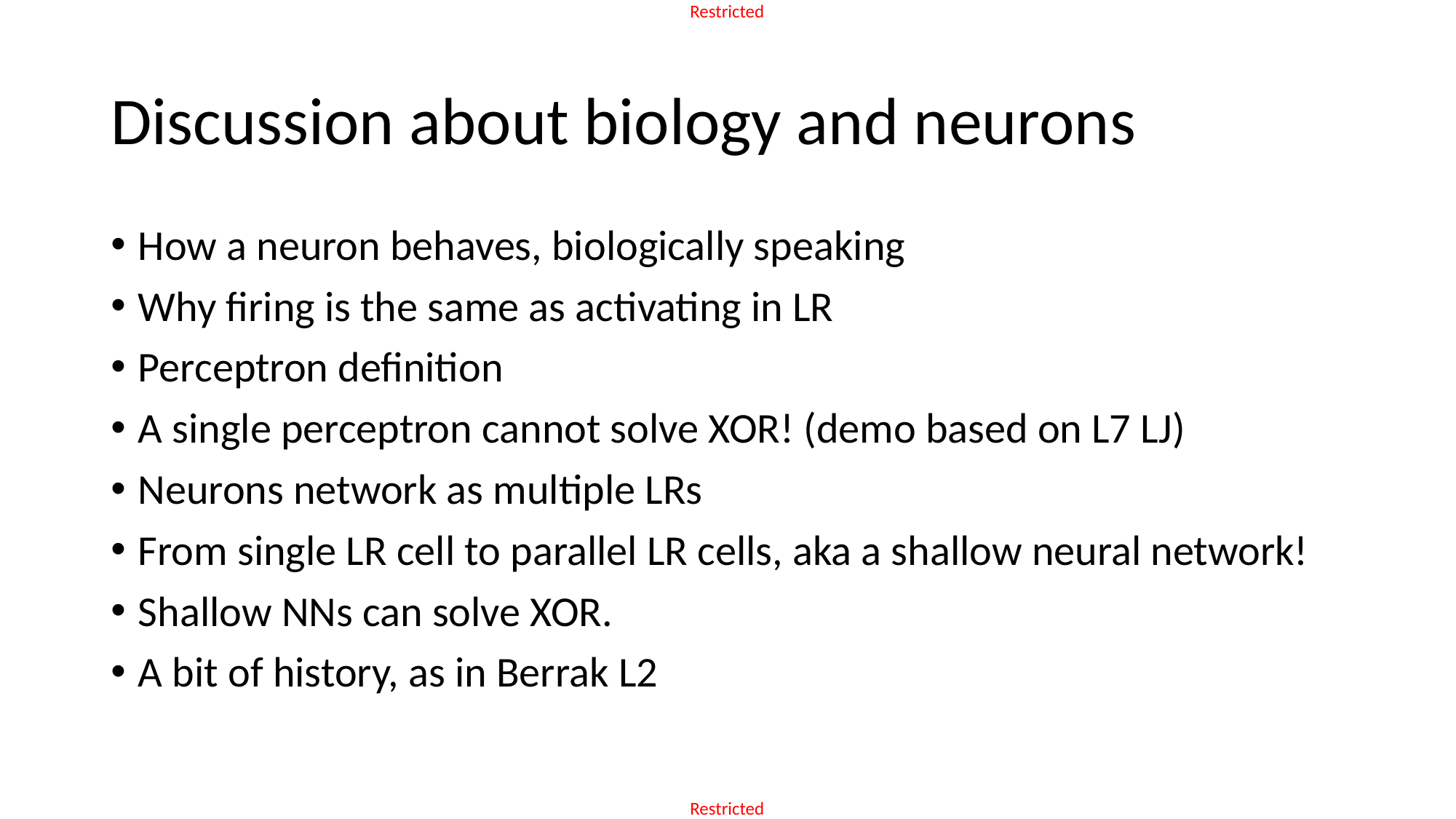

# Discussion about biology and neurons
How a neuron behaves, biologically speaking
Why firing is the same as activating in LR
Perceptron definition
A single perceptron cannot solve XOR! (demo based on L7 LJ)
Neurons network as multiple LRs
From single LR cell to parallel LR cells, aka a shallow neural network!
Shallow NNs can solve XOR.
A bit of history, as in Berrak L2